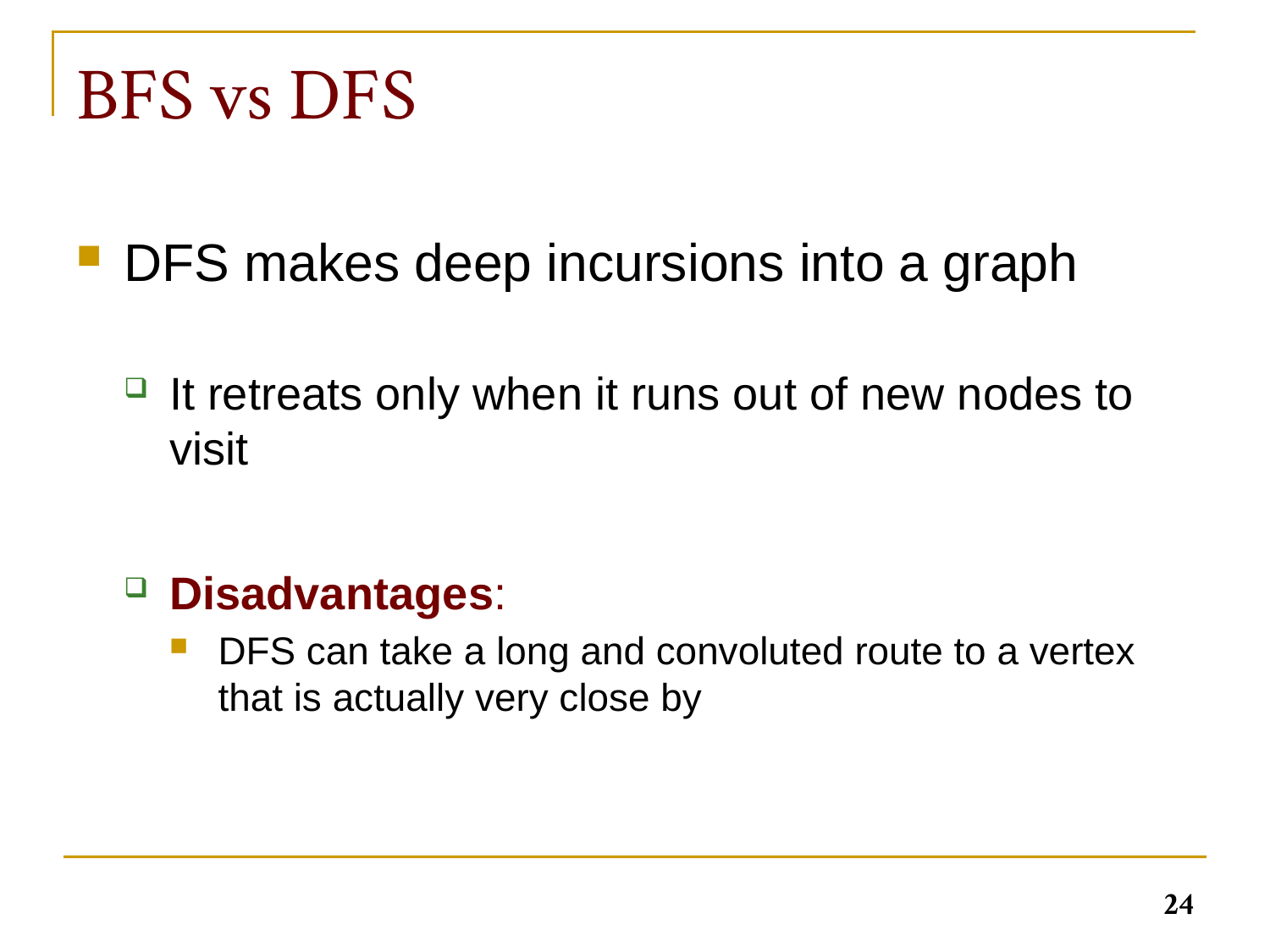

# BFS vs DFS
DFS makes deep incursions into a graph
It retreats only when it runs out of new nodes to visit

Disadvantages:
DFS can take a long and convoluted route to a vertex that is actually very close by
24